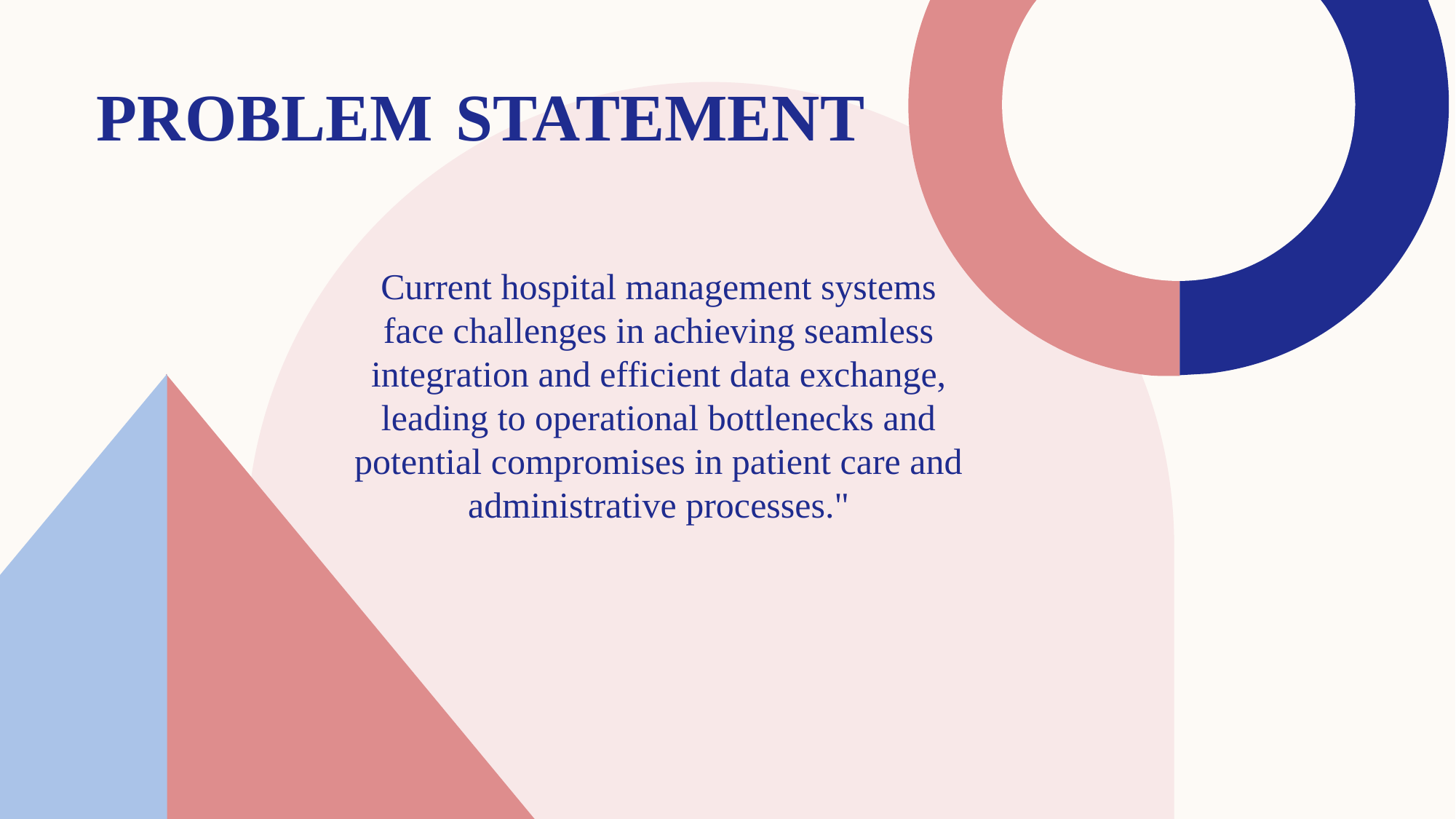

# Problem statement
Current hospital management systems face challenges in achieving seamless integration and efficient data exchange, leading to operational bottlenecks and potential compromises in patient care and administrative processes."